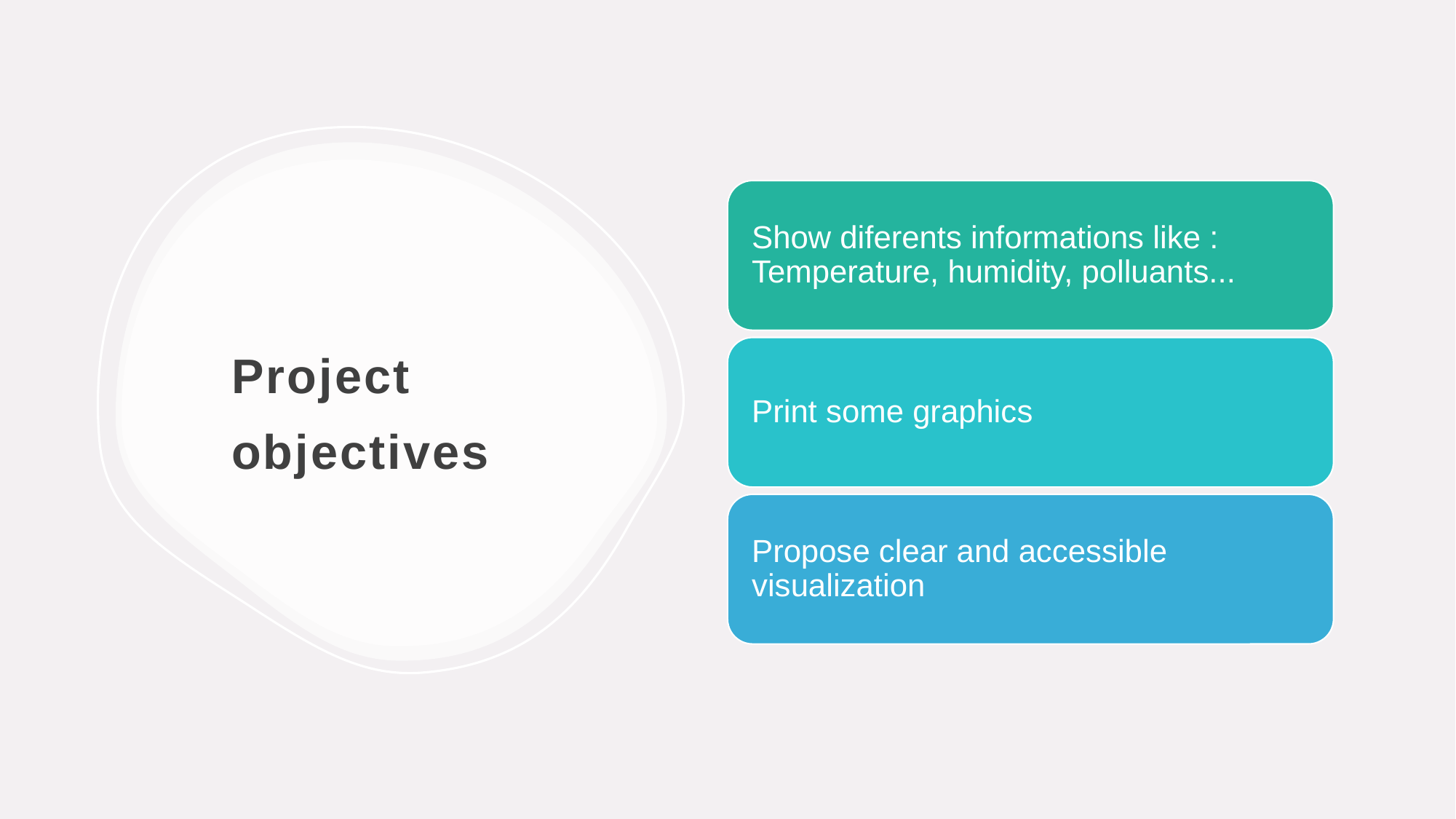

Show diferents informations like : Temperature, humidity, polluants...
Print some graphics
Propose clear and accessible visualization

# Project objectives